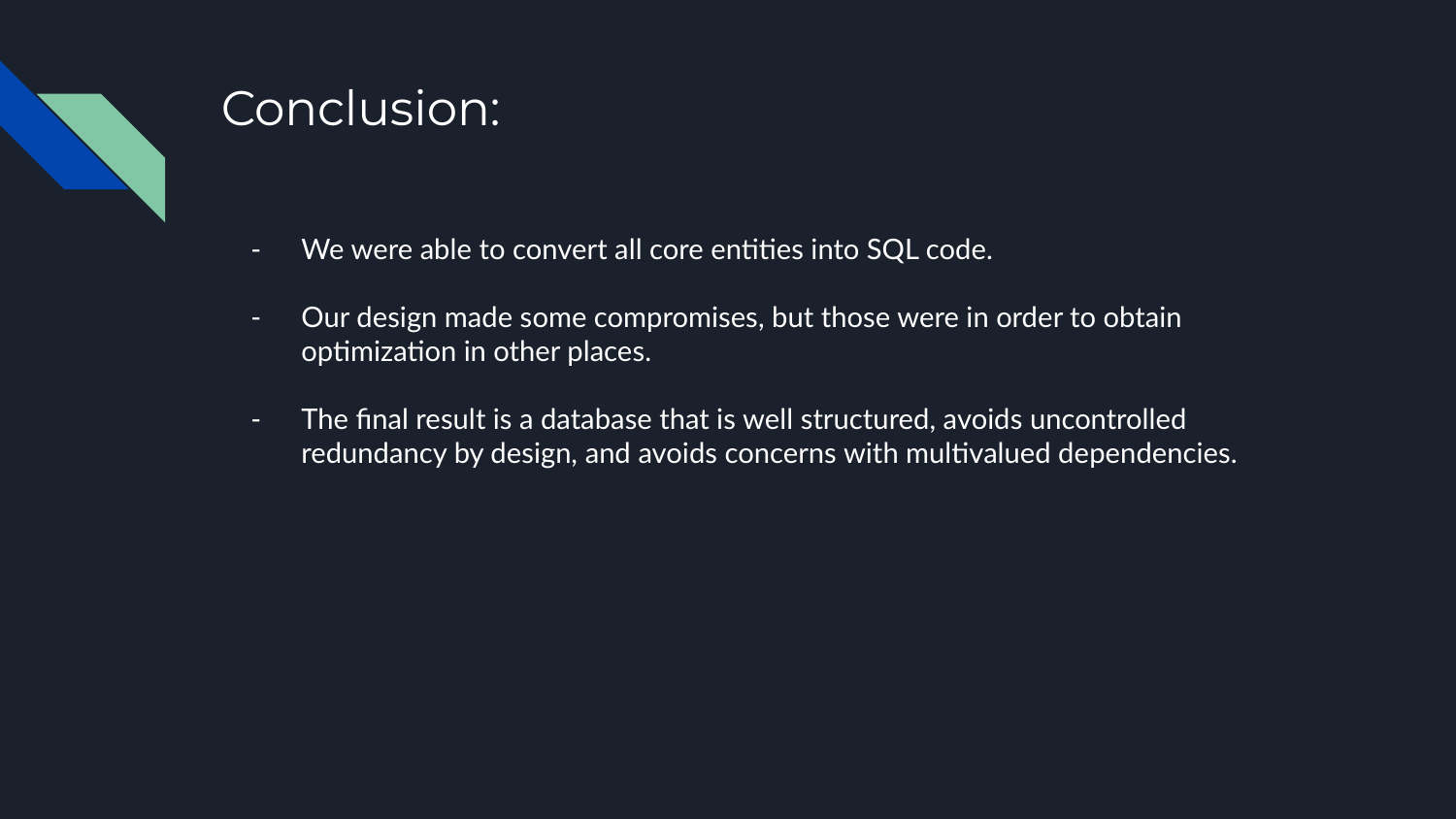

# Conclusion:
We were able to convert all core entities into SQL code.

Our design made some compromises, but those were in order to obtain optimization in other places.

The final result is a database that is well structured, avoids uncontrolled redundancy by design, and avoids concerns with multivalued dependencies.